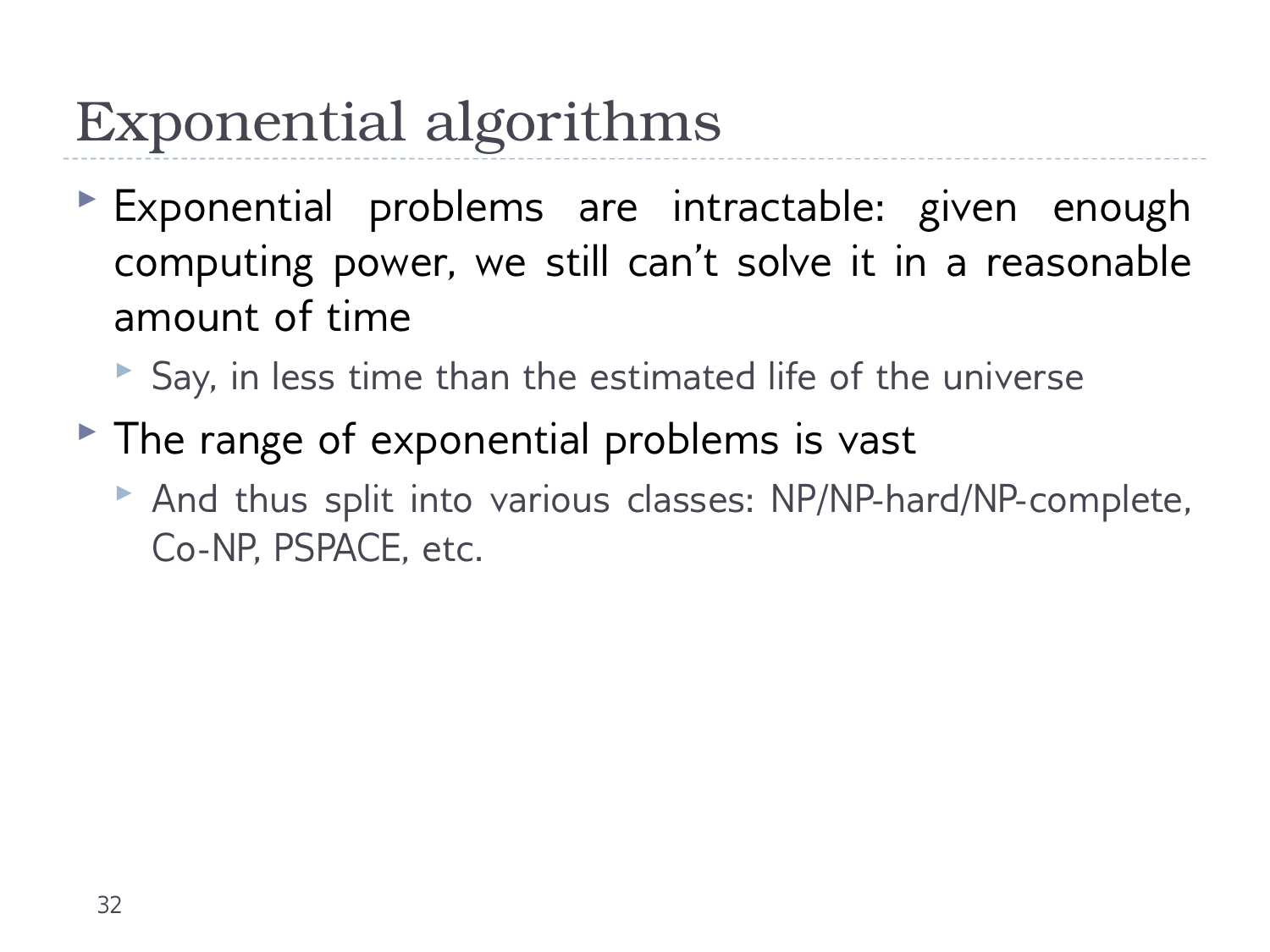

# Exponential algorithms
Exponential problems are intractable: given enough computing power, we still can’t solve it in a reasonable amount of time
Say, in less time than the estimated life of the universe
The range of exponential problems is vast
And thus split into various classes: NP/NP-hard/NP-complete, Co-NP, PSPACE, etc.
32